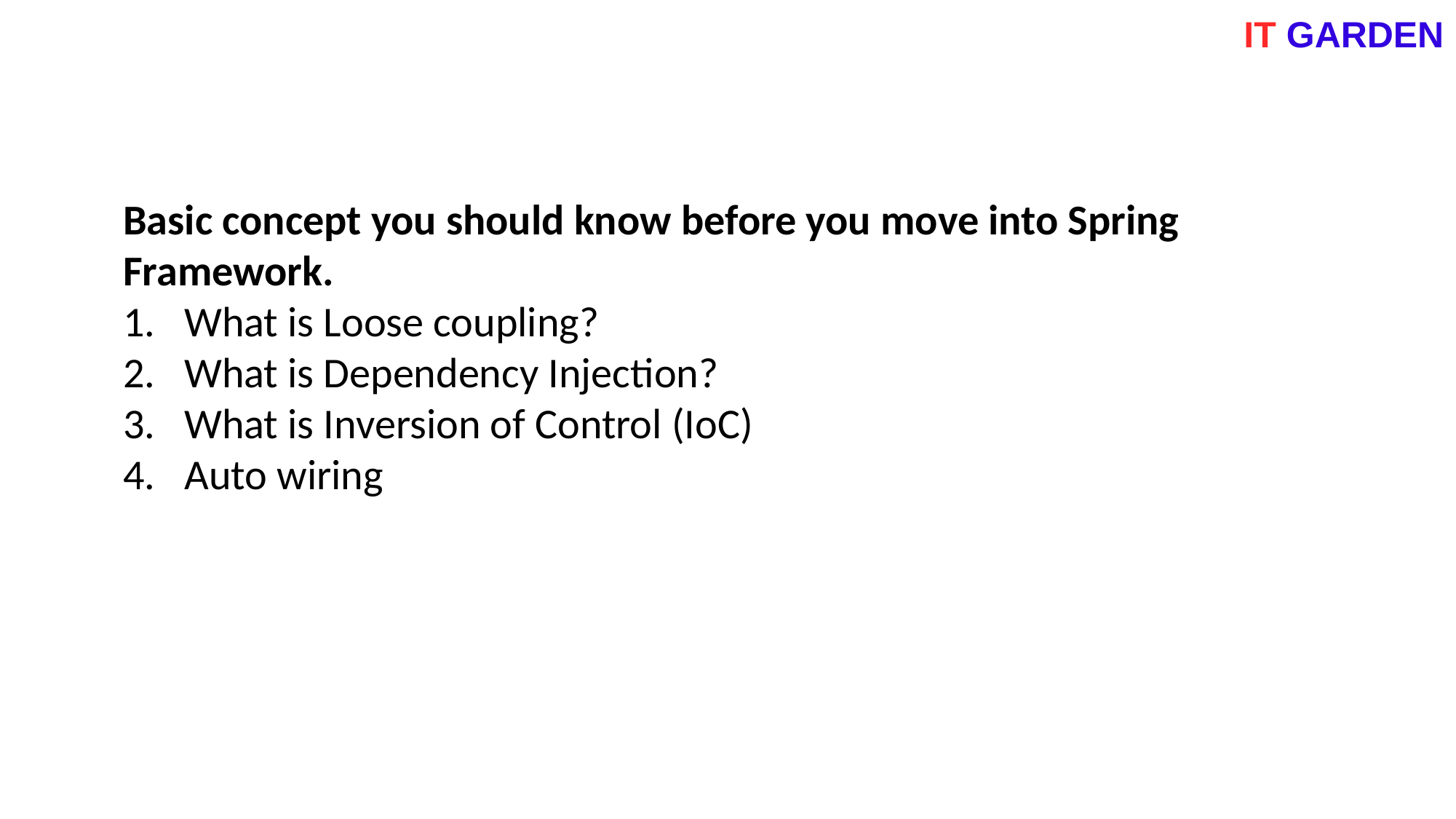

IT GARDEN
Basic concept you should know before you move into Spring Framework.
What is Loose coupling?
What is Dependency Injection?
What is Inversion of Control (IoC)
Auto wiring